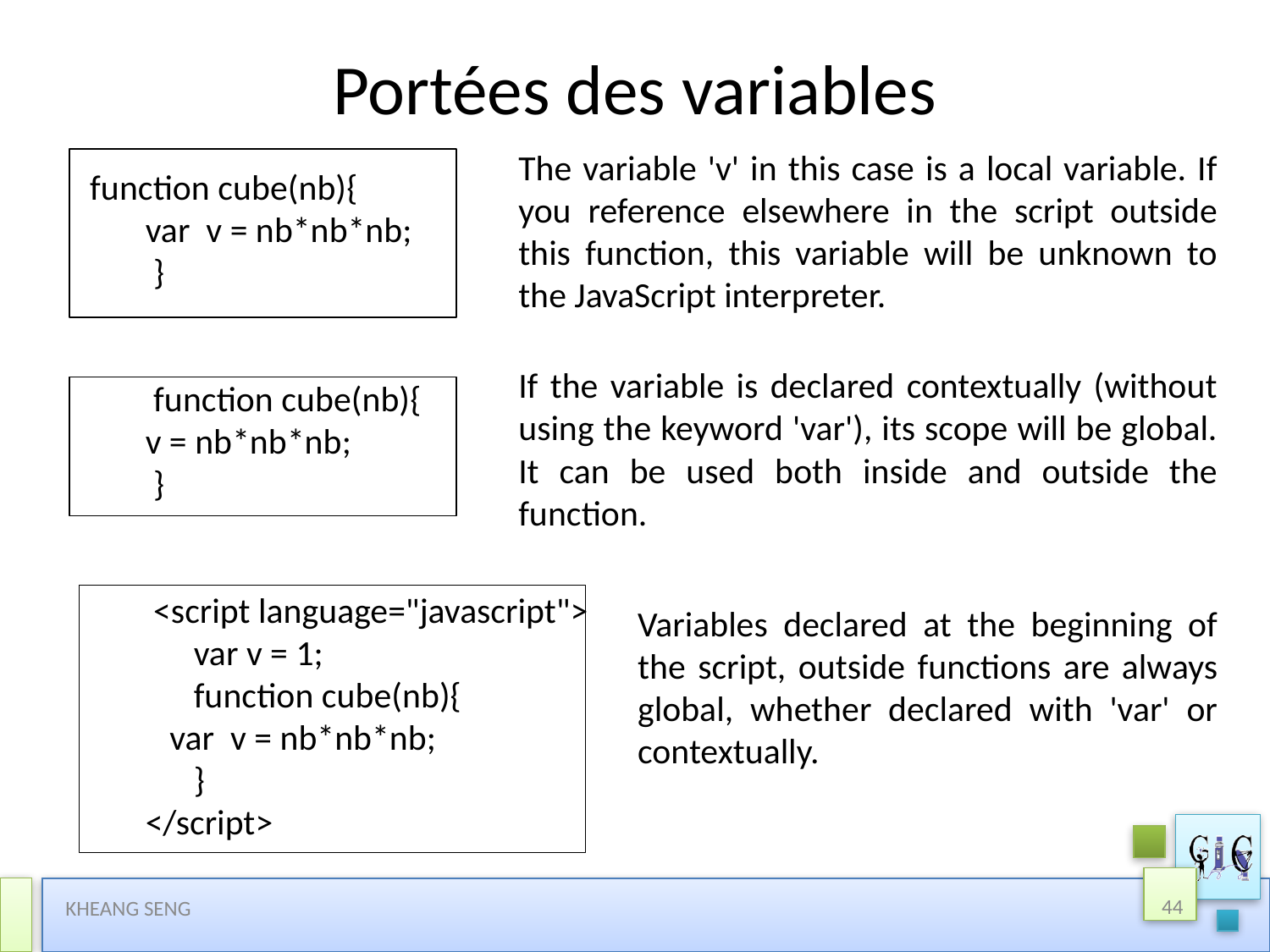

# Portées des variables
The variable 'v' in this case is a local variable. If you reference elsewhere in the script outside this function, this variable will be unknown to the JavaScript interpreter.

 function cube(nb){
var  v = nb*nb*nb;
 }

 function cube(nb){
v = nb*nb*nb;
 }

 <script language="javascript">
      var v = 1;
      function cube(nb){
   var  v = nb*nb*nb;
      }
</script>
If the variable is declared contextually (without using the keyword 'var'), its scope will be global. It can be used both inside and outside the function.

Variables declared at the beginning of the script, outside functions are always global, whether declared with 'var' or contextually.
44
KHEANG SENG